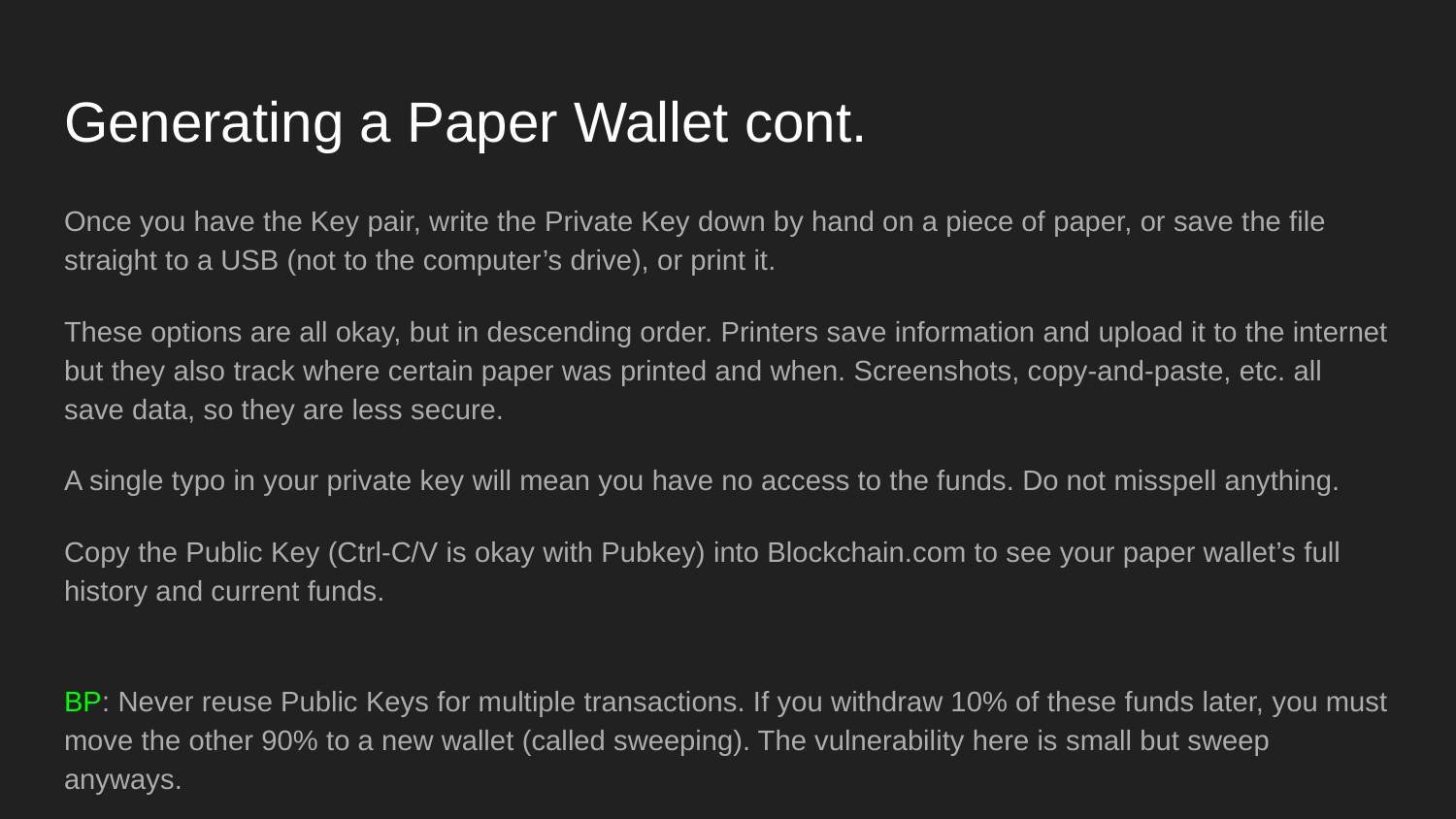

# Generating a Paper Wallet cont.
Once you have the Key pair, write the Private Key down by hand on a piece of paper, or save the file straight to a USB (not to the computer’s drive), or print it.
These options are all okay, but in descending order. Printers save information and upload it to the internet but they also track where certain paper was printed and when. Screenshots, copy-and-paste, etc. all save data, so they are less secure.
A single typo in your private key will mean you have no access to the funds. Do not misspell anything.
Copy the Public Key (Ctrl-C/V is okay with Pubkey) into Blockchain.com to see your paper wallet’s full history and current funds.
BP: Never reuse Public Keys for multiple transactions. If you withdraw 10% of these funds later, you must move the other 90% to a new wallet (called sweeping). The vulnerability here is small but sweep anyways.